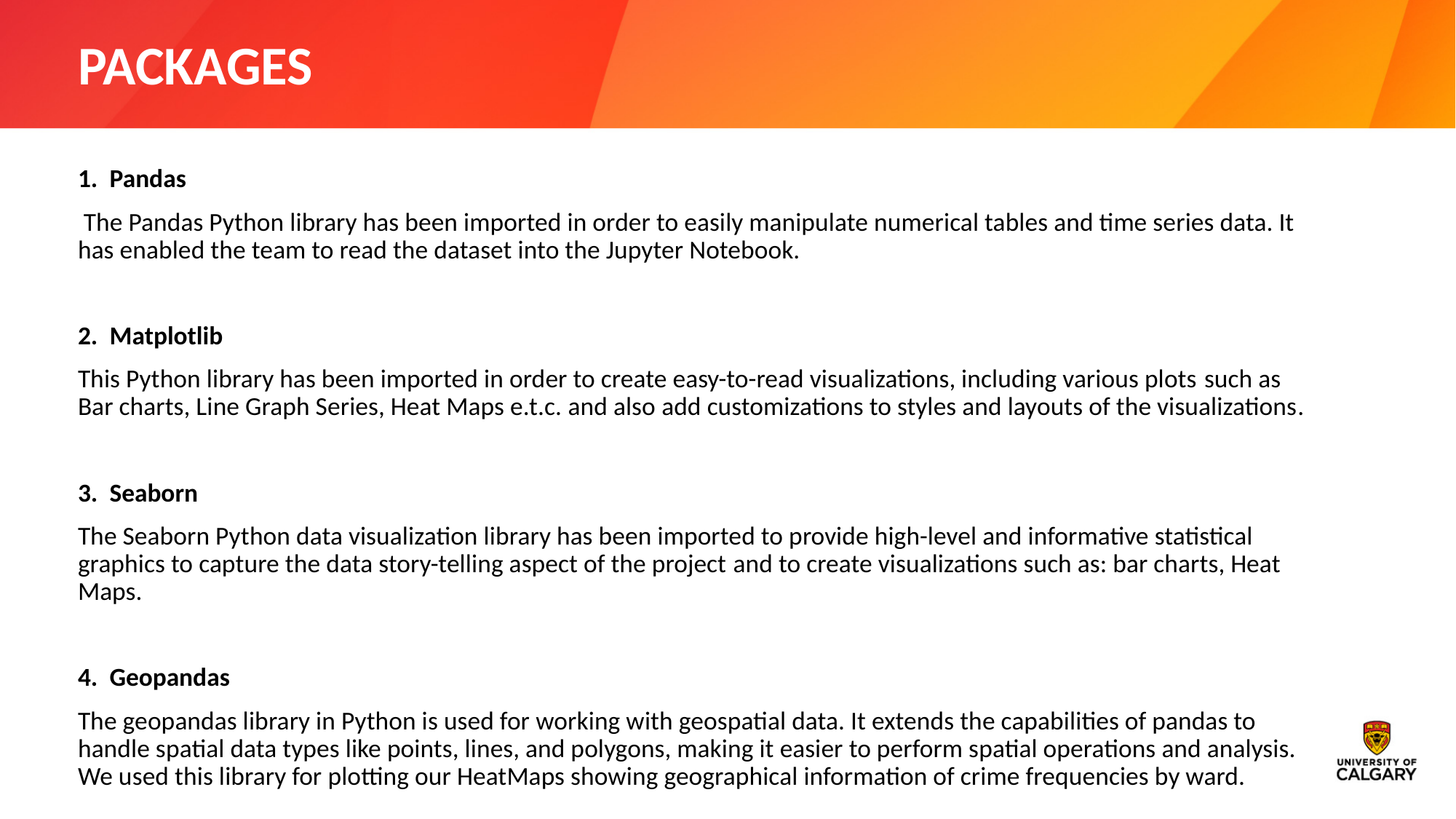

# PACKAGES
1.  Pandas
 The Pandas Python library has been imported in order to easily manipulate numerical tables and time series data. It has enabled the team to read the dataset into the Jupyter Notebook.

2.  Matplotlib
This Python library has been imported in order to create easy-to-read visualizations, including various plots such as Bar charts, Line Graph Series, Heat Maps e.t.c. and also add customizations to styles and layouts of the visualizations.

3.  Seaborn
The Seaborn Python data visualization library has been imported to provide high-level and informative statistical graphics to capture the data story-telling aspect of the project and to create visualizations such as: bar charts, Heat Maps.

4.  Geopandas
The geopandas library in Python is used for working with geospatial data. It extends the capabilities of pandas to handle spatial data types like points, lines, and polygons, making it easier to perform spatial operations and analysis.  We used this library for plotting our HeatMaps showing geographical information of crime frequencies by ward.

4